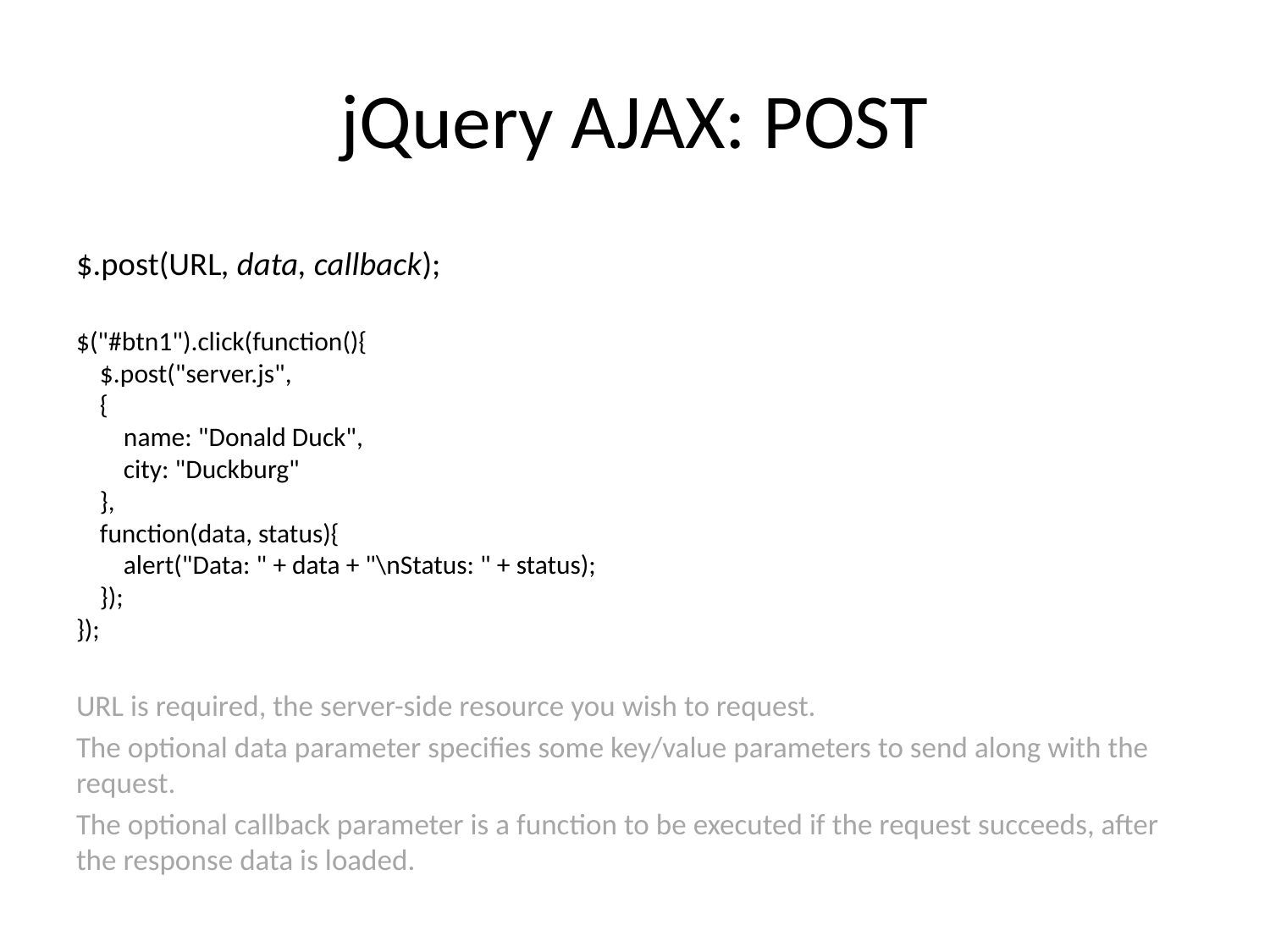

# jQuery AJAX: POST
$.post(URL, data, callback);

$("#btn1").click(function(){
    $.post("server.js",
    {
        name: "Donald Duck",
        city: "Duckburg"
    },
    function(data, status){
        alert("Data: " + data + "\nStatus: " + status);
    });
});

URL is required, the server-side resource you wish to request.
The optional data parameter specifies some key/value parameters to send along with the request.
The optional callback parameter is a function to be executed if the request succeeds, after the response data is loaded.